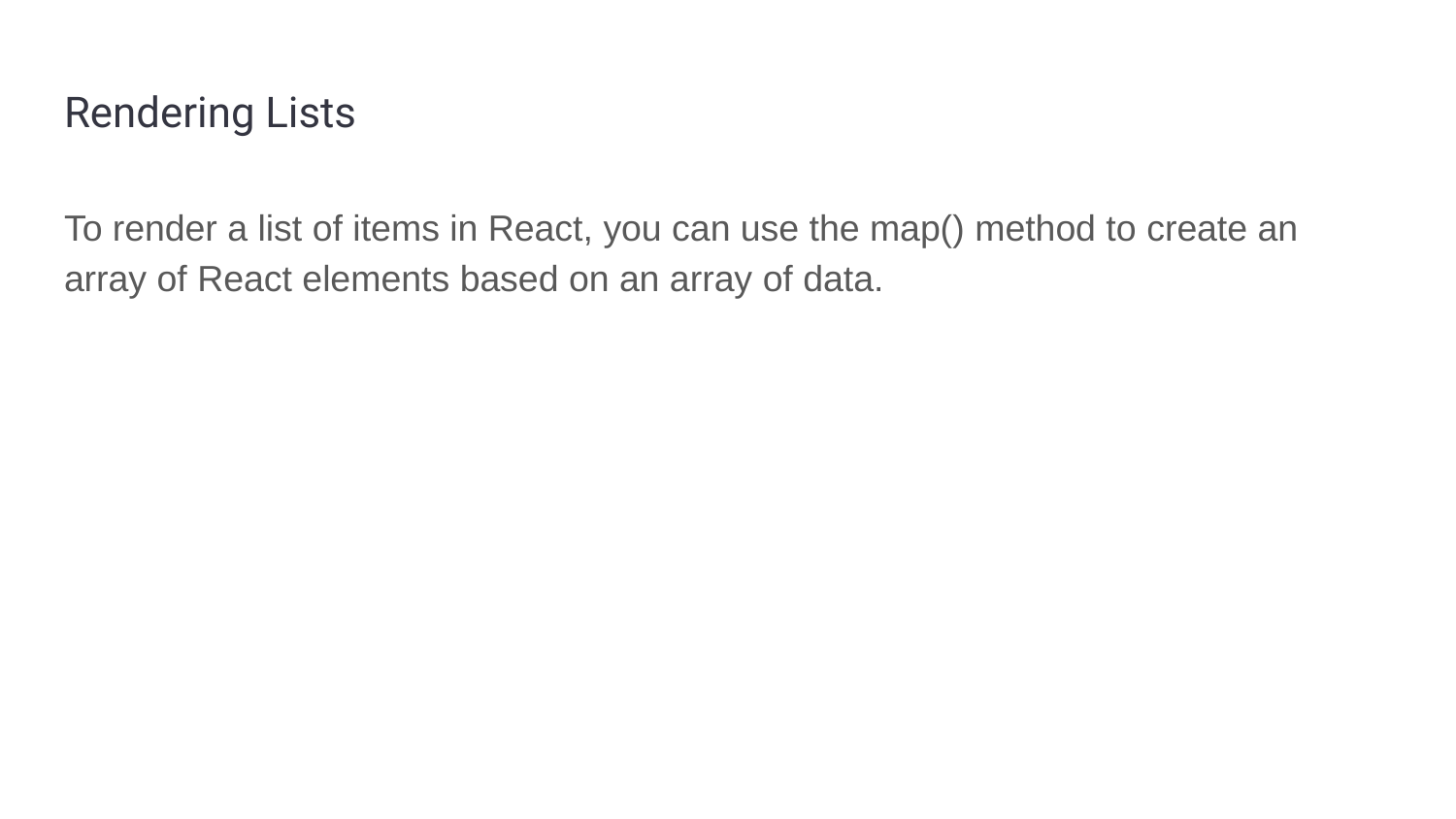

# Rendering Lists
To render a list of items in React, you can use the map() method to create an array of React elements based on an array of data.